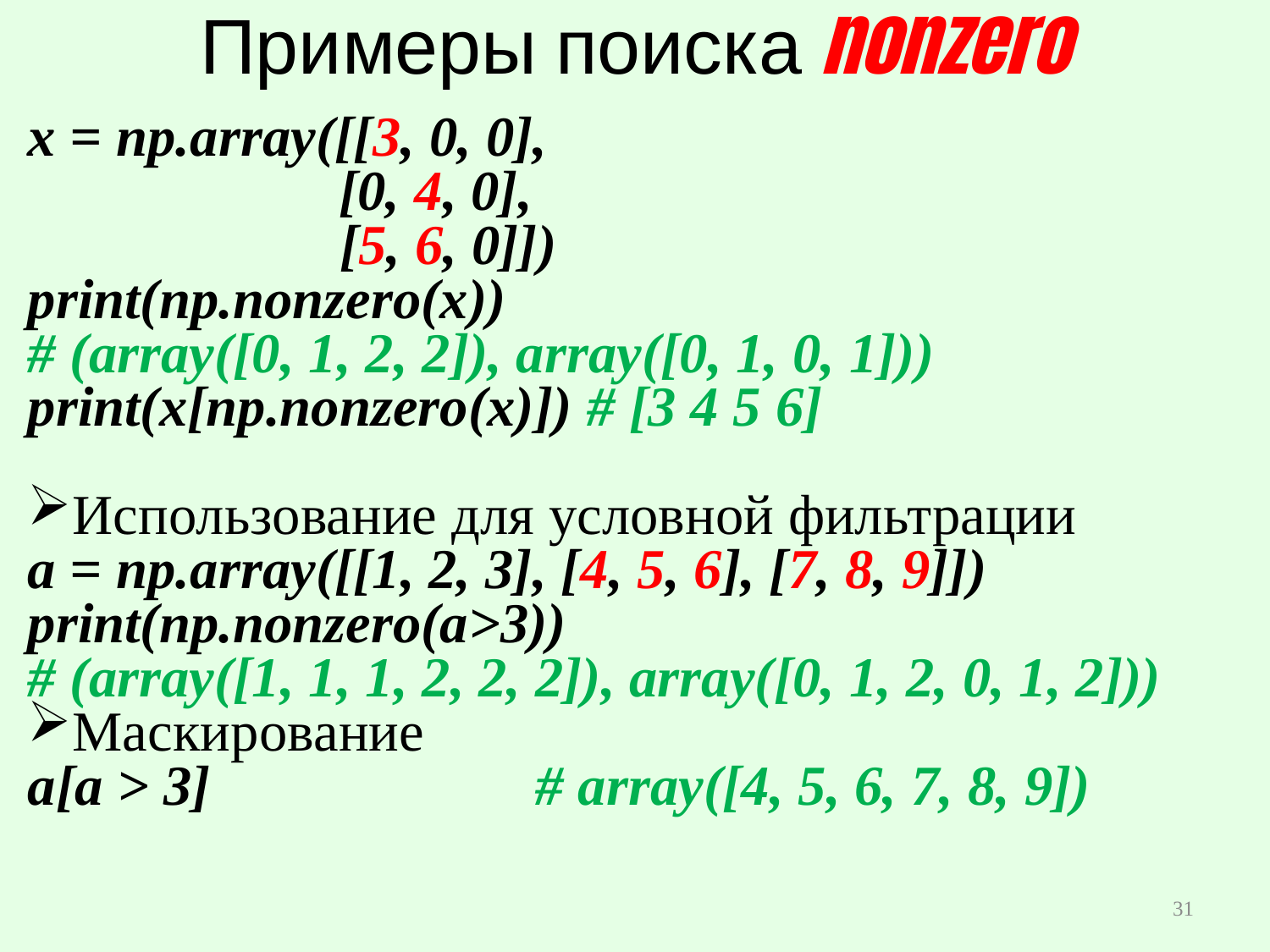

# Примеры поиска nonzero
x = np.array([[3, 0, 0],
	             [0, 4, 0],
                      [5, 6, 0]])
print(np.nonzero(x))
# (array([0, 1, 2, 2]), array([0, 1, 0, 1]))
print(x[np.nonzero(x)]) # [3 4 5 6]

Использование для условной фильтрации
a = np.array([[1, 2, 3], [4, 5, 6], [7, 8, 9]])
print(np.nonzero(a>3))
# (array([1, 1, 1, 2, 2, 2]), array([0, 1, 2, 0, 1, 2]))
Маскирование
a[a > 3] 			# array([4, 5, 6, 7, 8, 9])
31